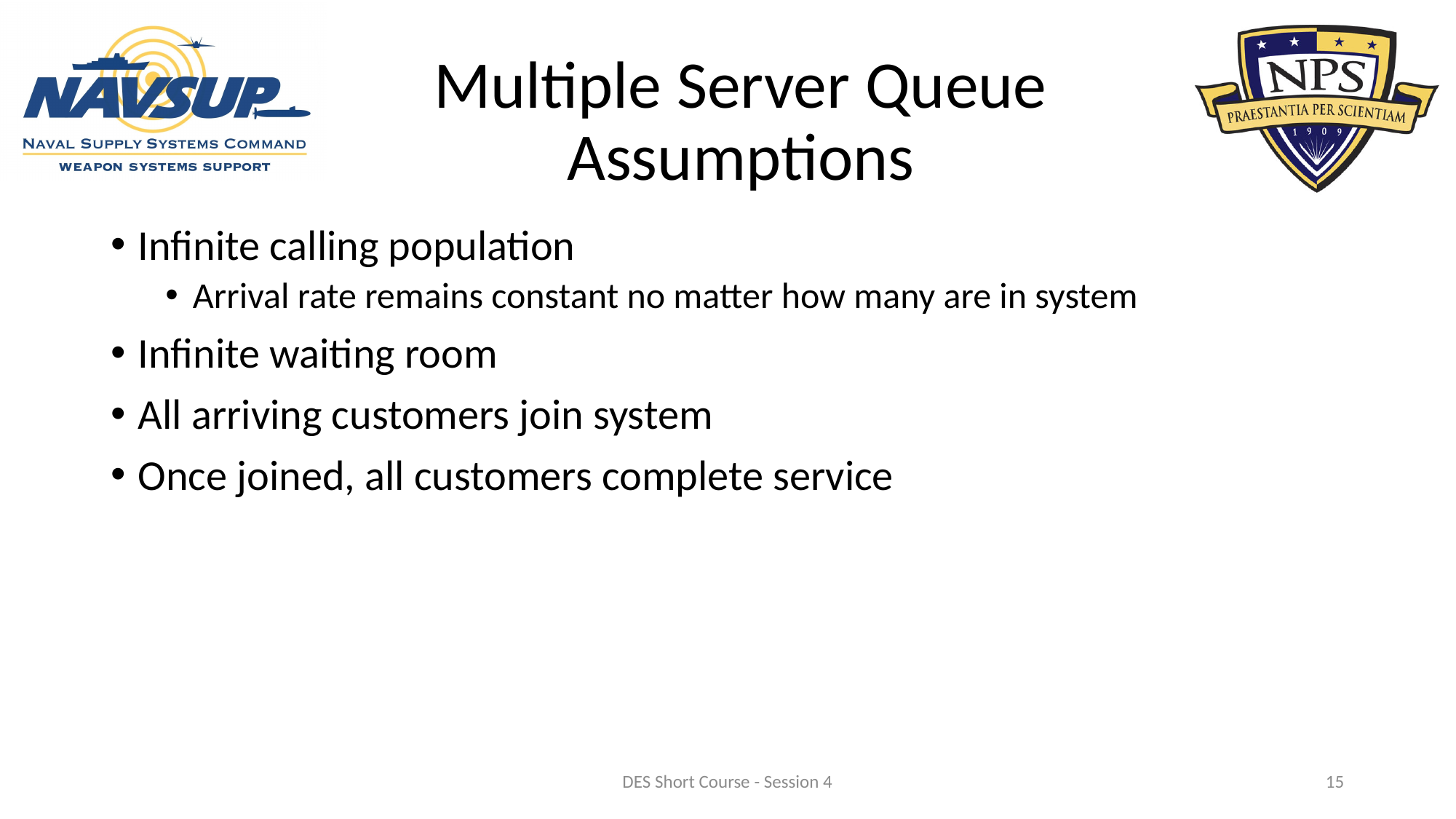

# Multiple Server Queue Assumptions
Infinite calling population
Arrival rate remains constant no matter how many are in system
Infinite waiting room
All arriving customers join system
Once joined, all customers complete service
DES Short Course - Session 4
15